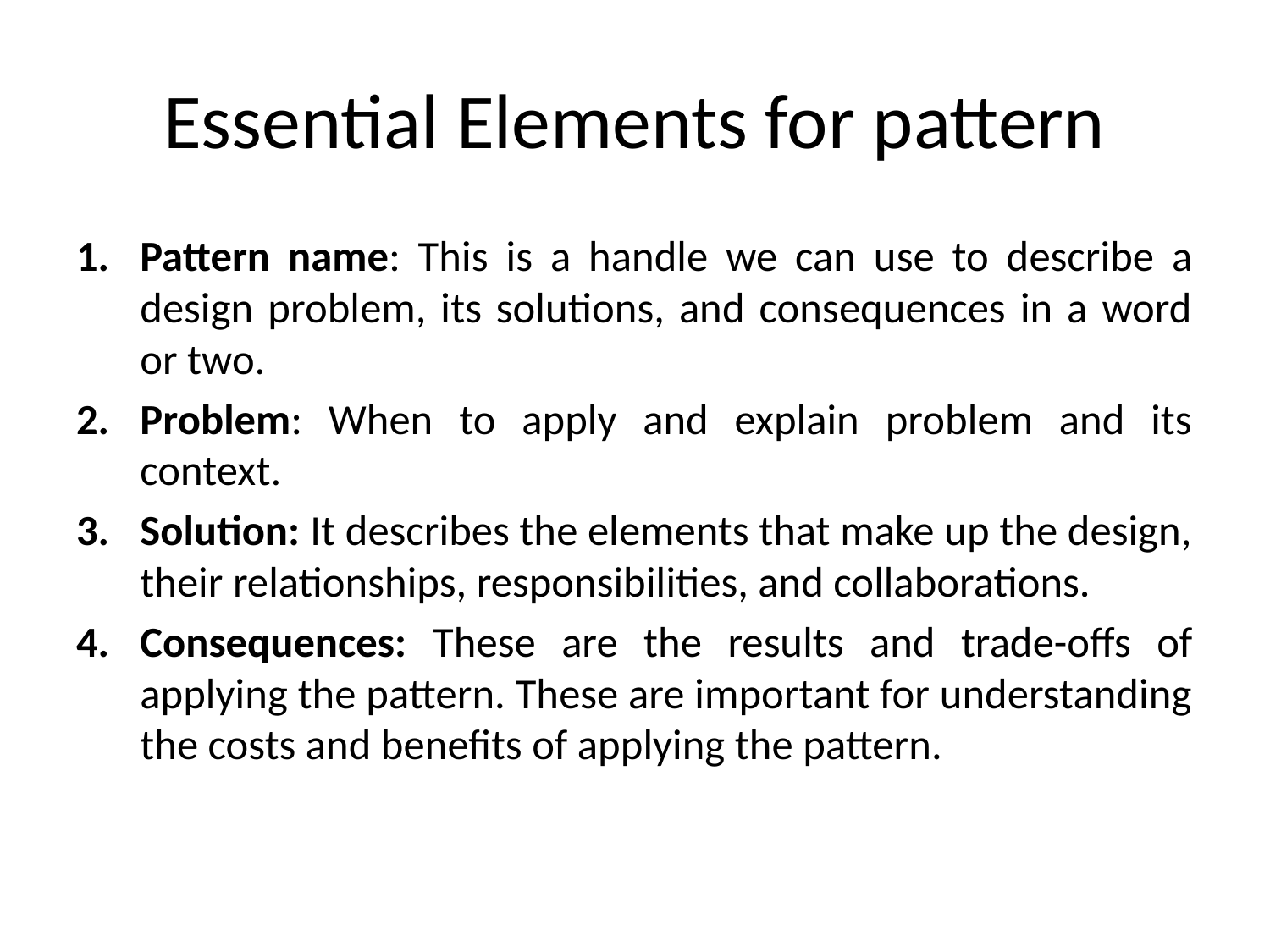

# Essential Elements for pattern
Pattern name: This is a handle we can use to describe a design problem, its solutions, and consequences in a word or two.
Problem: When to apply and explain problem and its context.
Solution: It describes the elements that make up the design, their relationships, responsibilities, and collaborations.
Consequences: These are the results and trade-offs of applying the pattern. These are important for understanding the costs and benefits of applying the pattern.